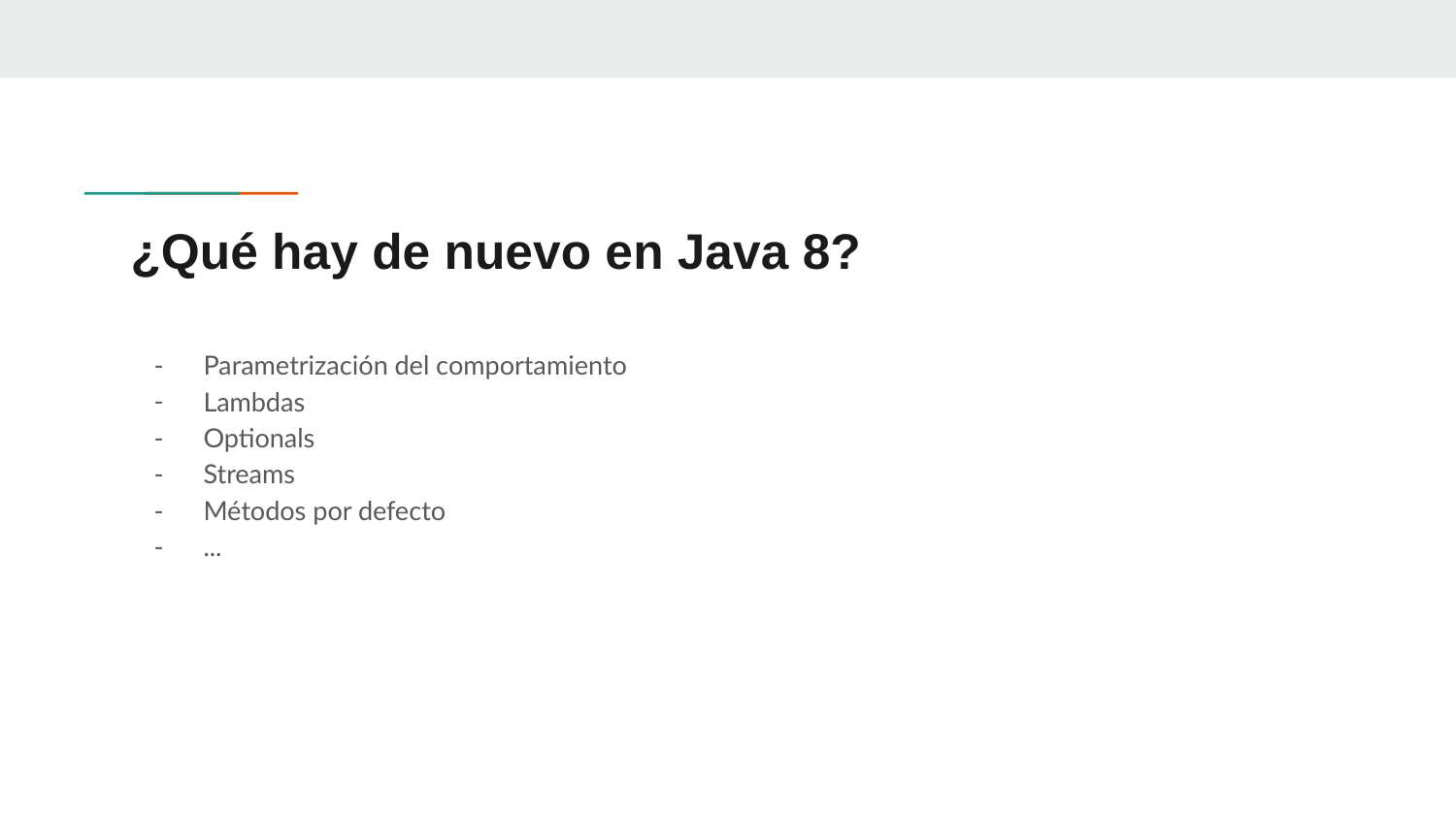

# ¿Qué hay de nuevo en Java 8?
Parametrización del comportamiento
Lambdas
Optionals
Streams
Métodos por defecto
...